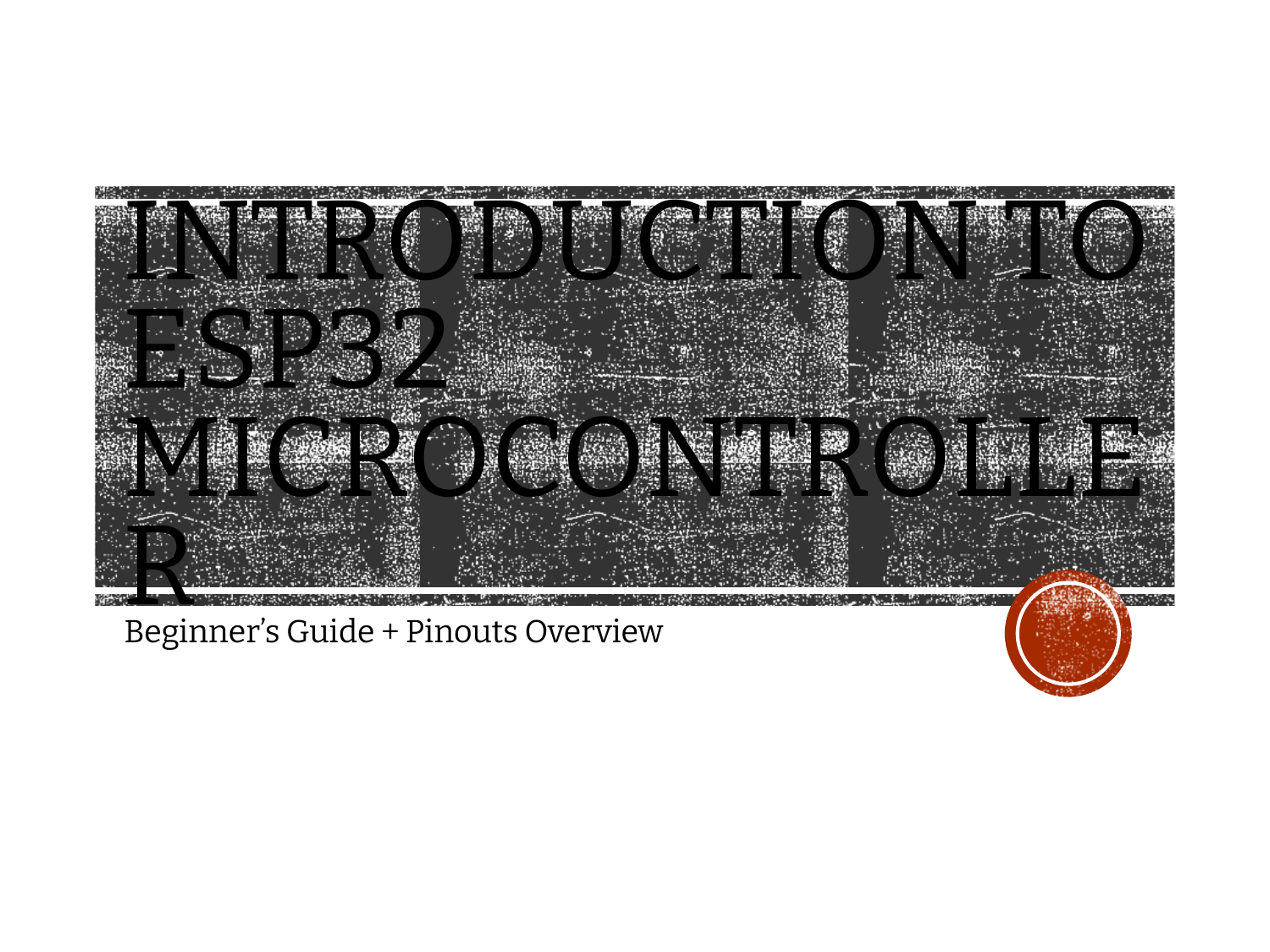

# Introduction to ESP32 Microcontroller
Beginner’s Guide + Pinouts Overview